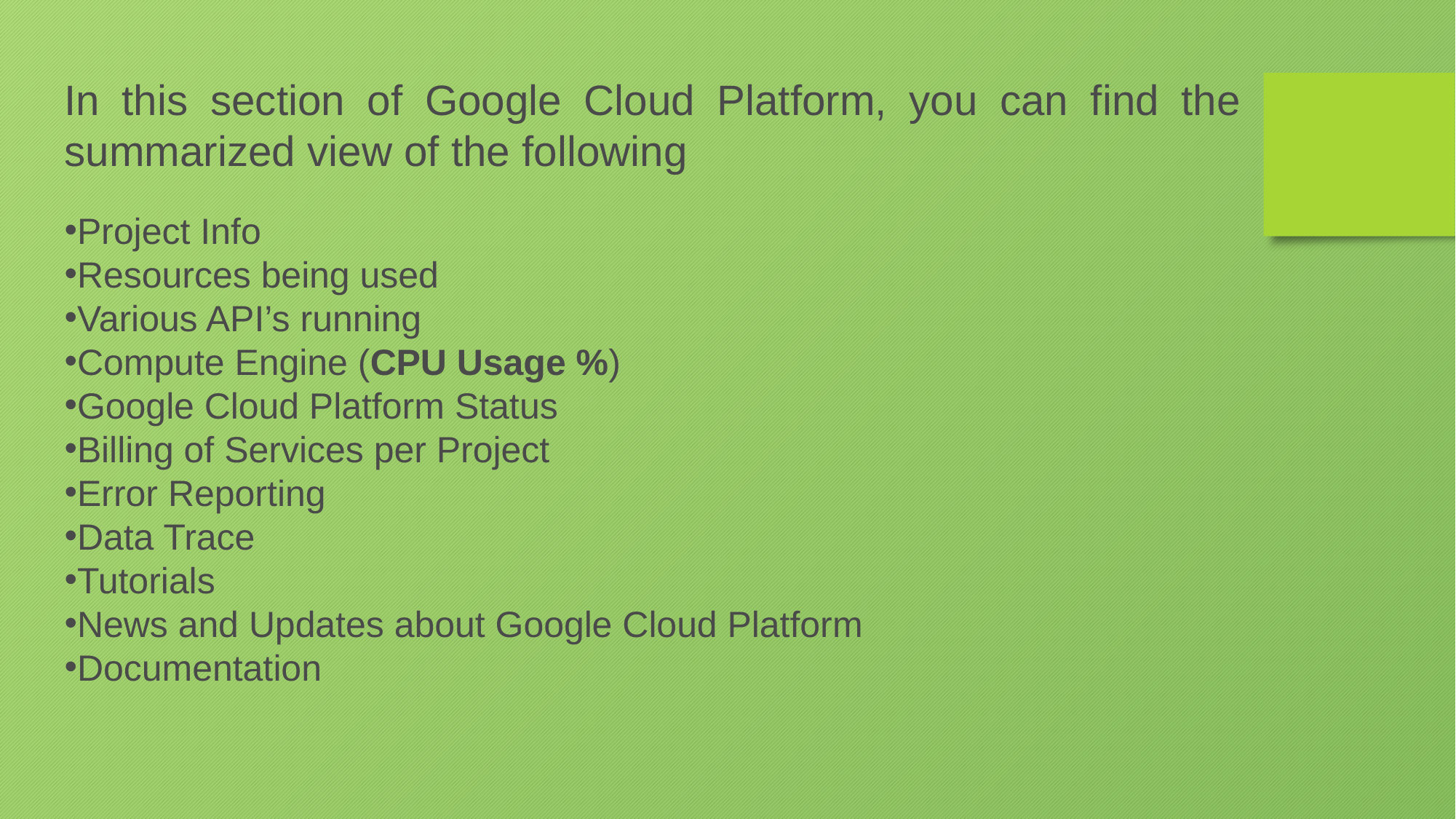

In this section of Google Cloud Platform, you can find the summarized view of the following

Project Info
Resources being used
Various API’s running
Compute Engine (CPU Usage %)
Google Cloud Platform Status
Billing of Services per Project
Error Reporting
Data Trace
Tutorials
News and Updates about Google Cloud Platform
Documentation